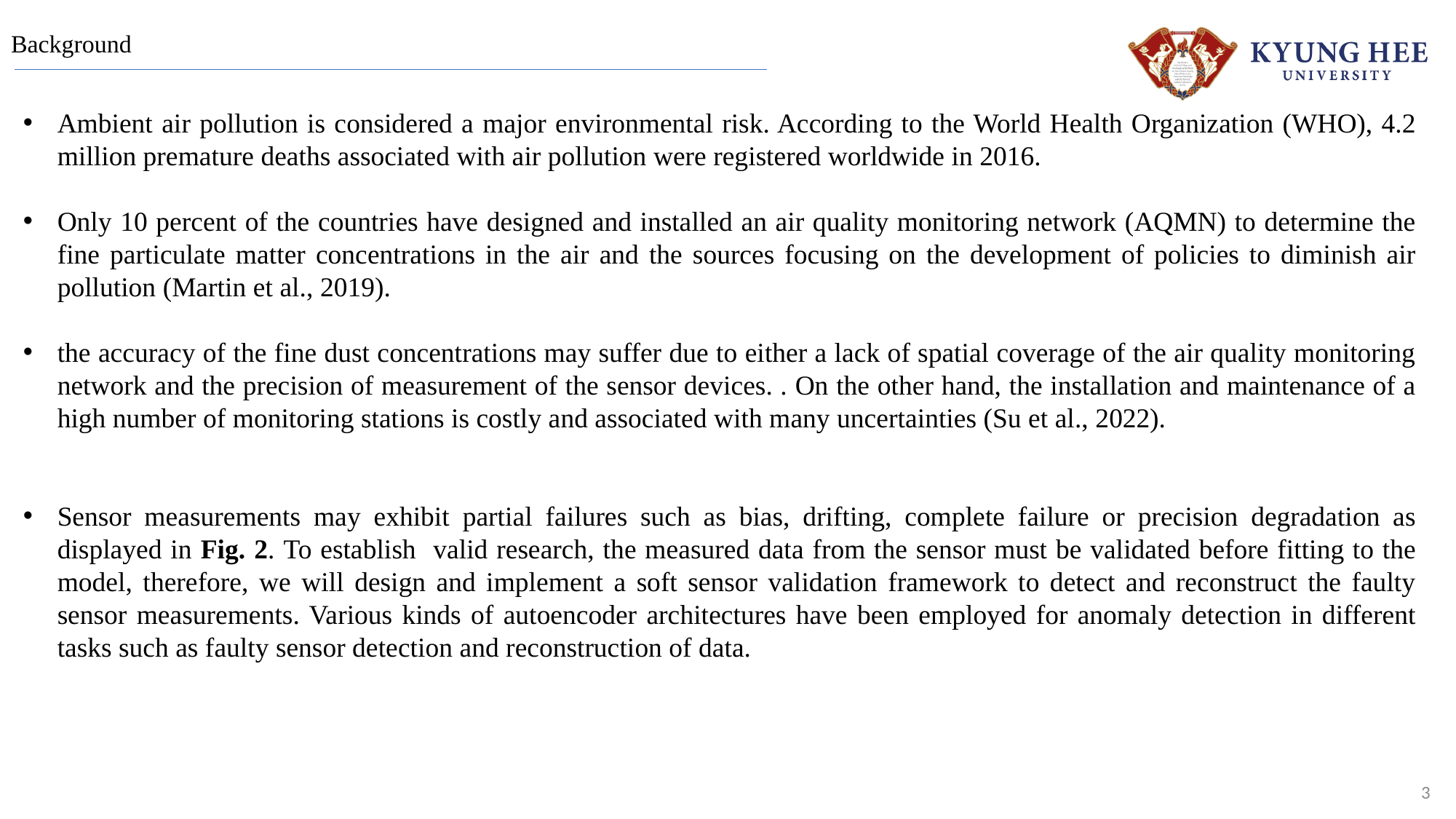

# Background
Ambient air pollution is considered a major environmental risk. According to the World Health Organization (WHO), 4.2 million premature deaths associated with air pollution were registered worldwide in 2016.

Only 10 percent of the countries have designed and installed an air quality monitoring network (AQMN) to determine the fine particulate matter concentrations in the air and the sources focusing on the development of policies to diminish air pollution (Martin et al., 2019).

the accuracy of the fine dust concentrations may suffer due to either a lack of spatial coverage of the air quality monitoring network and the precision of measurement of the sensor devices. . On the other hand, the installation and maintenance of a high number of monitoring stations is costly and associated with many uncertainties (Su et al., 2022).

Sensor measurements may exhibit partial failures such as bias, drifting, complete failure or precision degradation as displayed in Fig. 2. To establish  valid research, the measured data from the sensor must be validated before fitting to the model, therefore, we will design and implement a soft sensor validation framework to detect and reconstruct the faulty sensor measurements. Various kinds of autoencoder architectures have been employed for anomaly detection in different tasks such as faulty sensor detection and reconstruction of data.

3